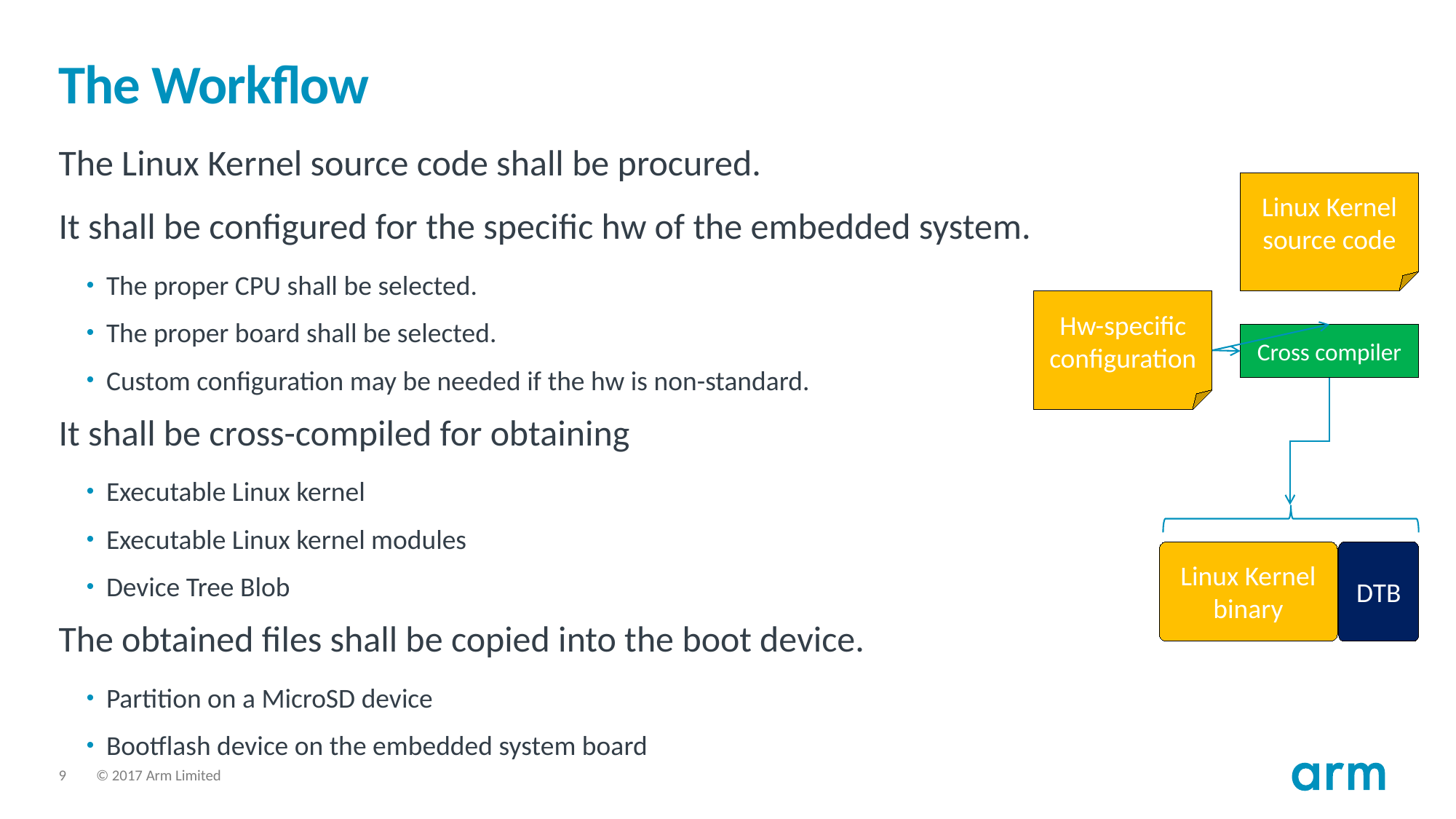

# The Workflow
The Linux Kernel source code shall be procured.
It shall be configured for the specific hw of the embedded system.
The proper CPU shall be selected.
The proper board shall be selected.
Custom configuration may be needed if the hw is non-standard.
It shall be cross-compiled for obtaining
Executable Linux kernel
Executable Linux kernel modules
Device Tree Blob
The obtained files shall be copied into the boot device.
Partition on a MicroSD device
Bootflash device on the embedded system board

Linux Kernel
source code
Hw-specific configuration
Cross compiler

DTB
Linux Kernel
binary